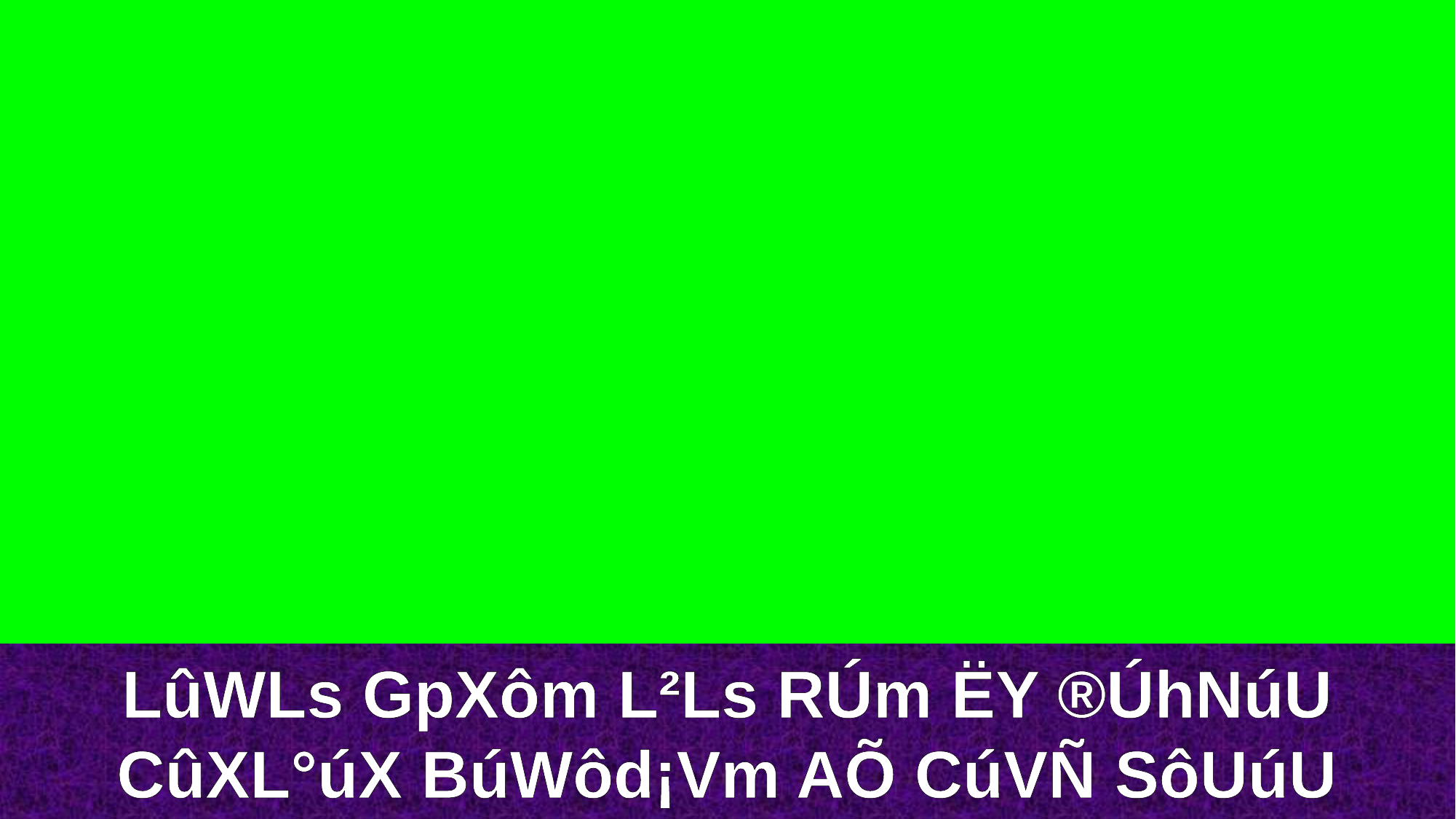

LûWLs GpXôm L²Ls RÚm ËY ®ÚhNúU
CûXL°úX BúWôd¡Vm AÕ CúVÑ SôUúU